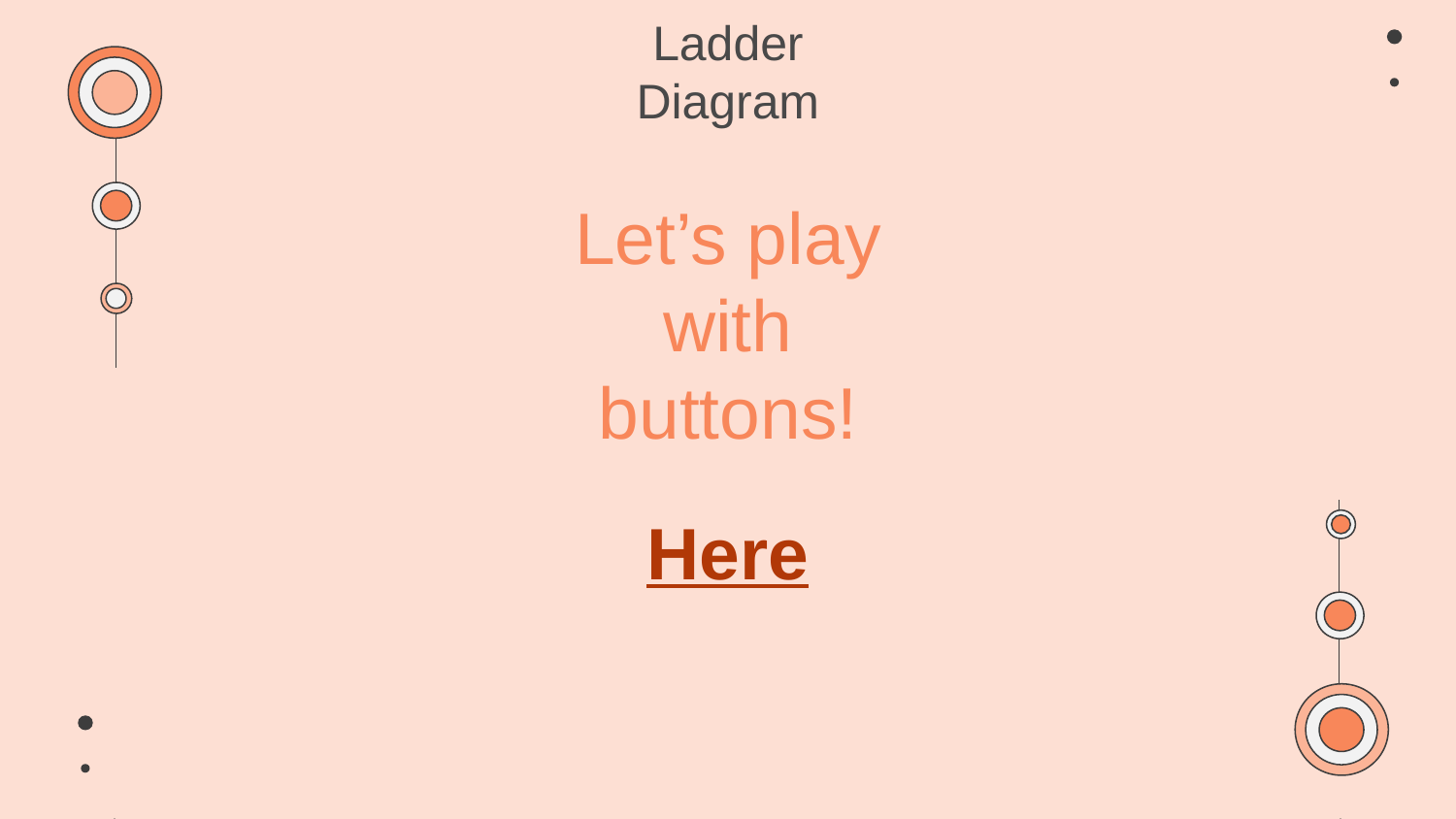

# Ladder Diagram

Let’s play with buttons!

Here